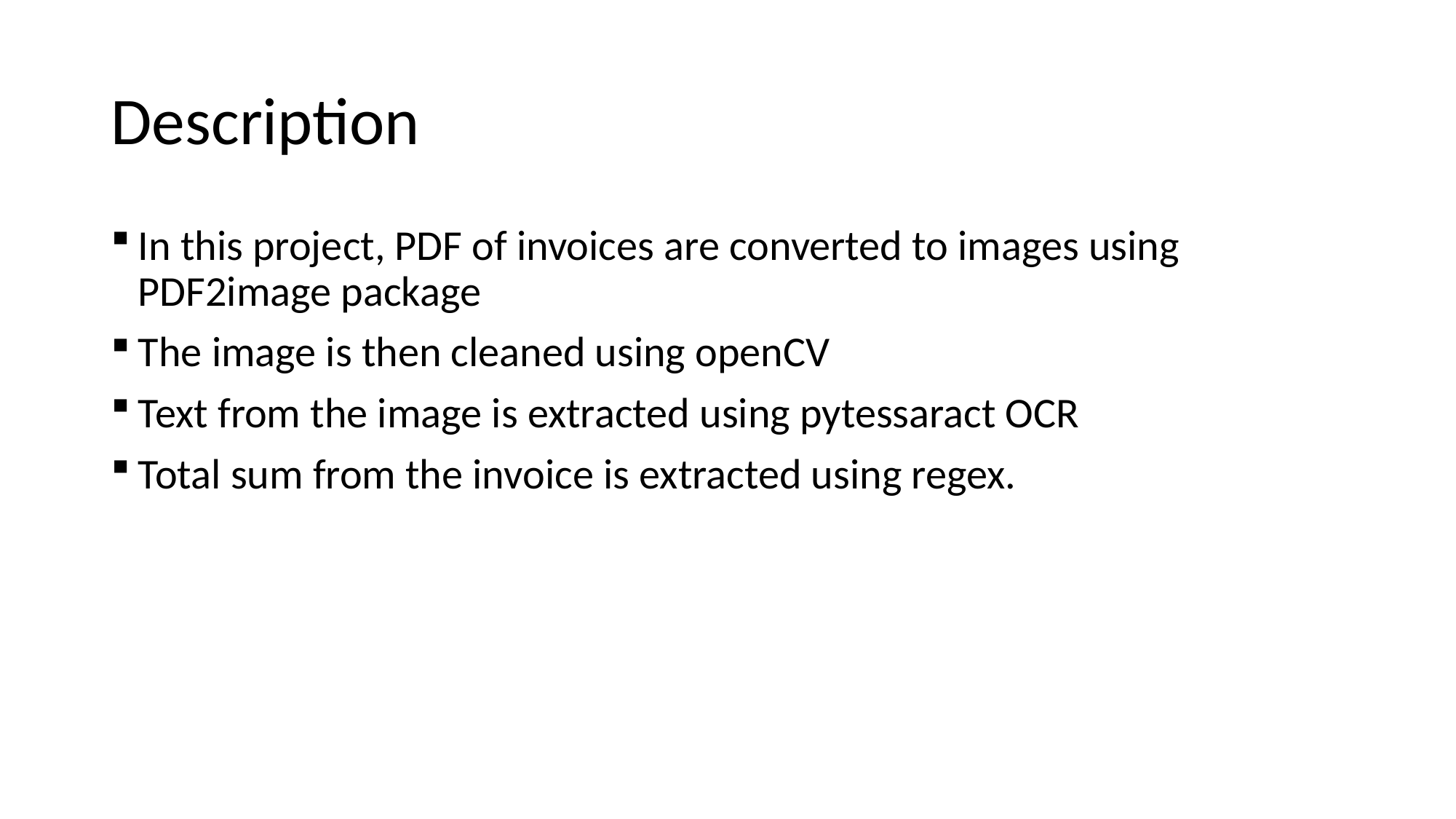

# Description
In this project, PDF of invoices are converted to images using PDF2image package
The image is then cleaned using openCV
Text from the image is extracted using pytessaract OCR
Total sum from the invoice is extracted using regex.